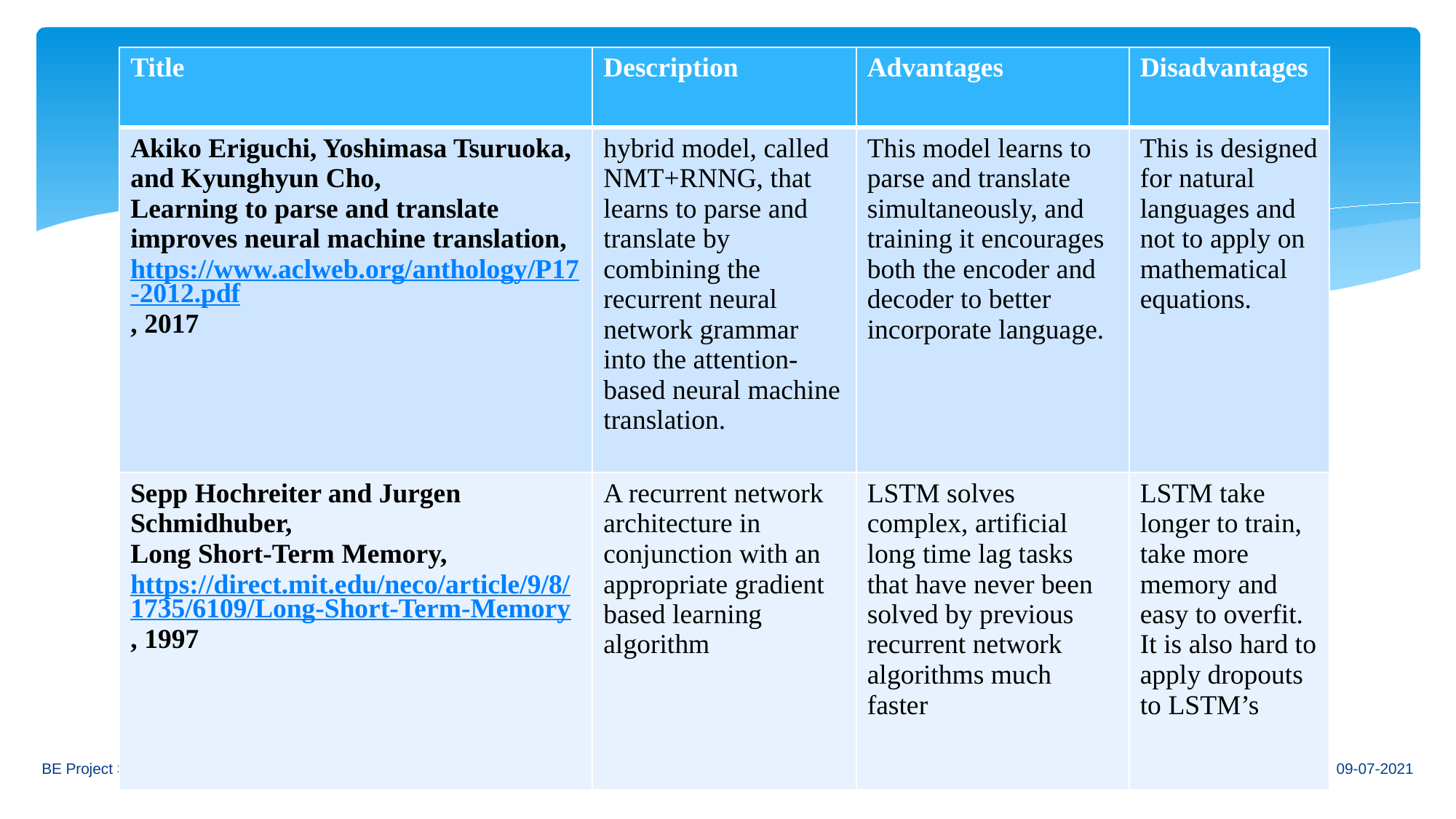

| Title | Description | Advantages | Disadvantages |
| --- | --- | --- | --- |
| Akiko Eriguchi, Yoshimasa Tsuruoka, and Kyunghyun Cho, Learning to parse and translate improves neural machine translation, https://www.aclweb.org/anthology/P17-2012.pdf, 2017 | hybrid model, called NMT+RNNG, that learns to parse and translate by combining the recurrent neural network grammar into the attention-based neural machine translation. | This model learns to parse and translate simultaneously, and training it encourages both the encoder and decoder to better incorporate language. | This is designed for natural languages and not to apply on mathematical equations. |
| Sepp Hochreiter and Jurgen Schmidhuber, Long Short-Term Memory, https://direct.mit.edu/neco/article/9/8/1735/6109/Long-Short-Term-Memory, 1997 | A recurrent network architecture in conjunction with an appropriate gradient based learning algorithm | LSTM solves complex, artificial long time lag tasks that have never been solved by previous recurrent network algorithms much faster | LSTM take longer to train, take more memory and easy to overfit. It is also hard to apply dropouts to LSTM’s |
10
BE Project SKNCOE 2019-20
09-07-2021